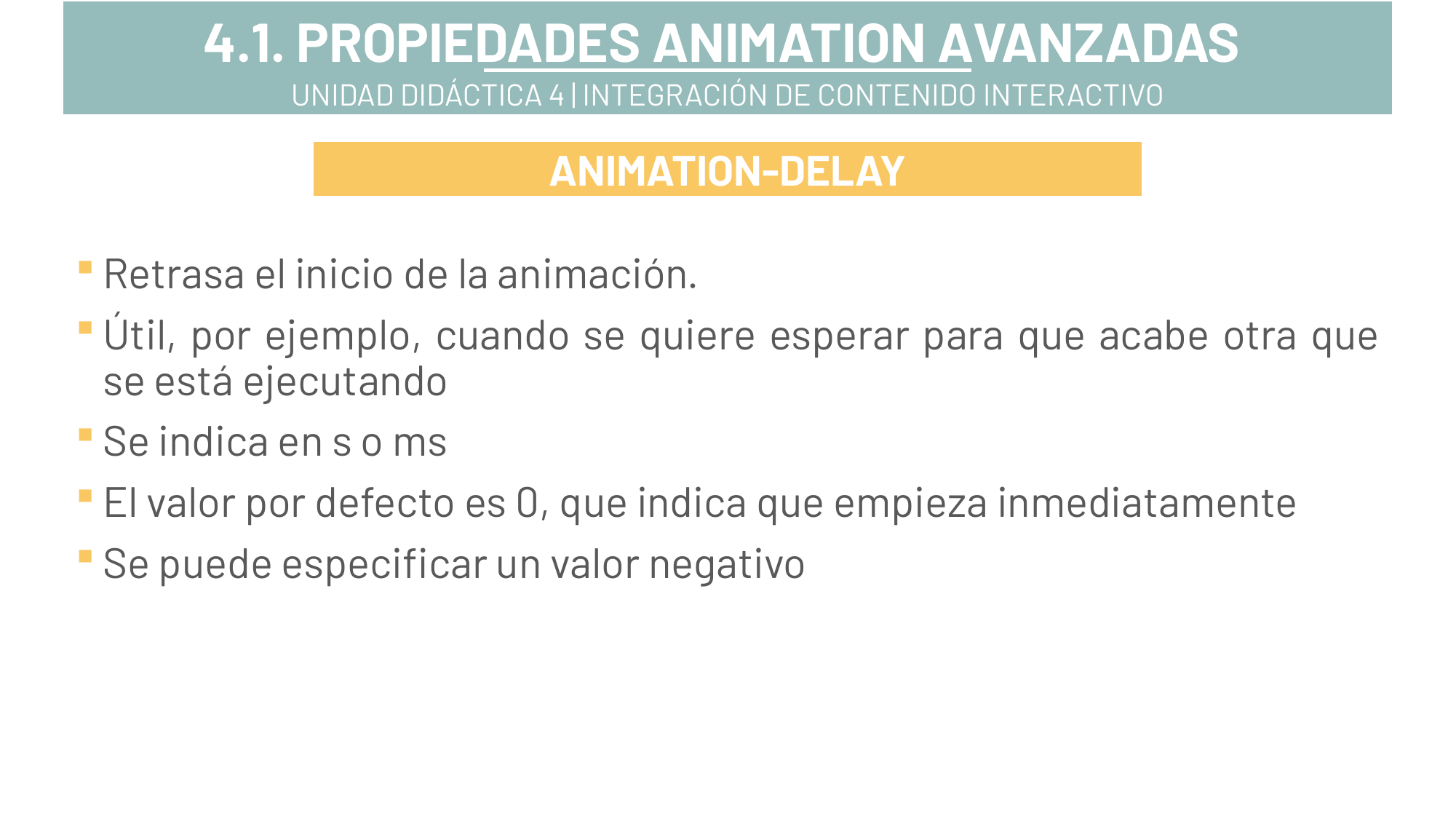

4.1. PROPIEDADES ANIMATION AVANZADAS
UNIDAD DIDÁCTICA 4 | INTEGRACIÓN DE CONTENIDO INTERACTIVO
ANIMATION-DELAY

Retrasa el inicio de la animación.
Útil, por ejemplo, cuando se quiere esperar para que acabe otra que se está ejecutando
Se indica en s o ms
El valor por defecto es 0, que indica que empieza inmediatamente
Se puede especificar un valor negativo